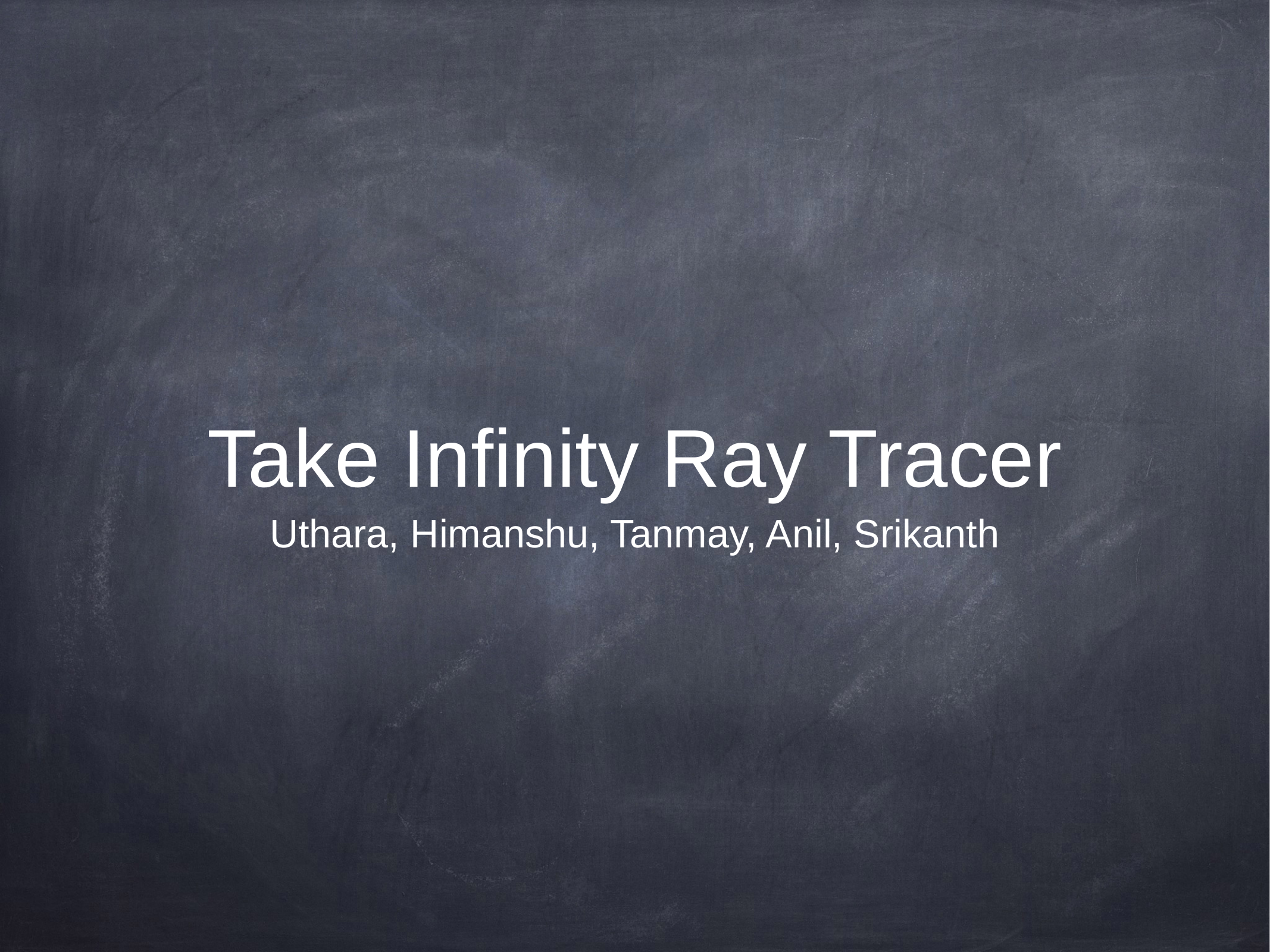

# Take Infinity Ray Tracer
Uthara, Himanshu, Tanmay, Anil, Srikanth